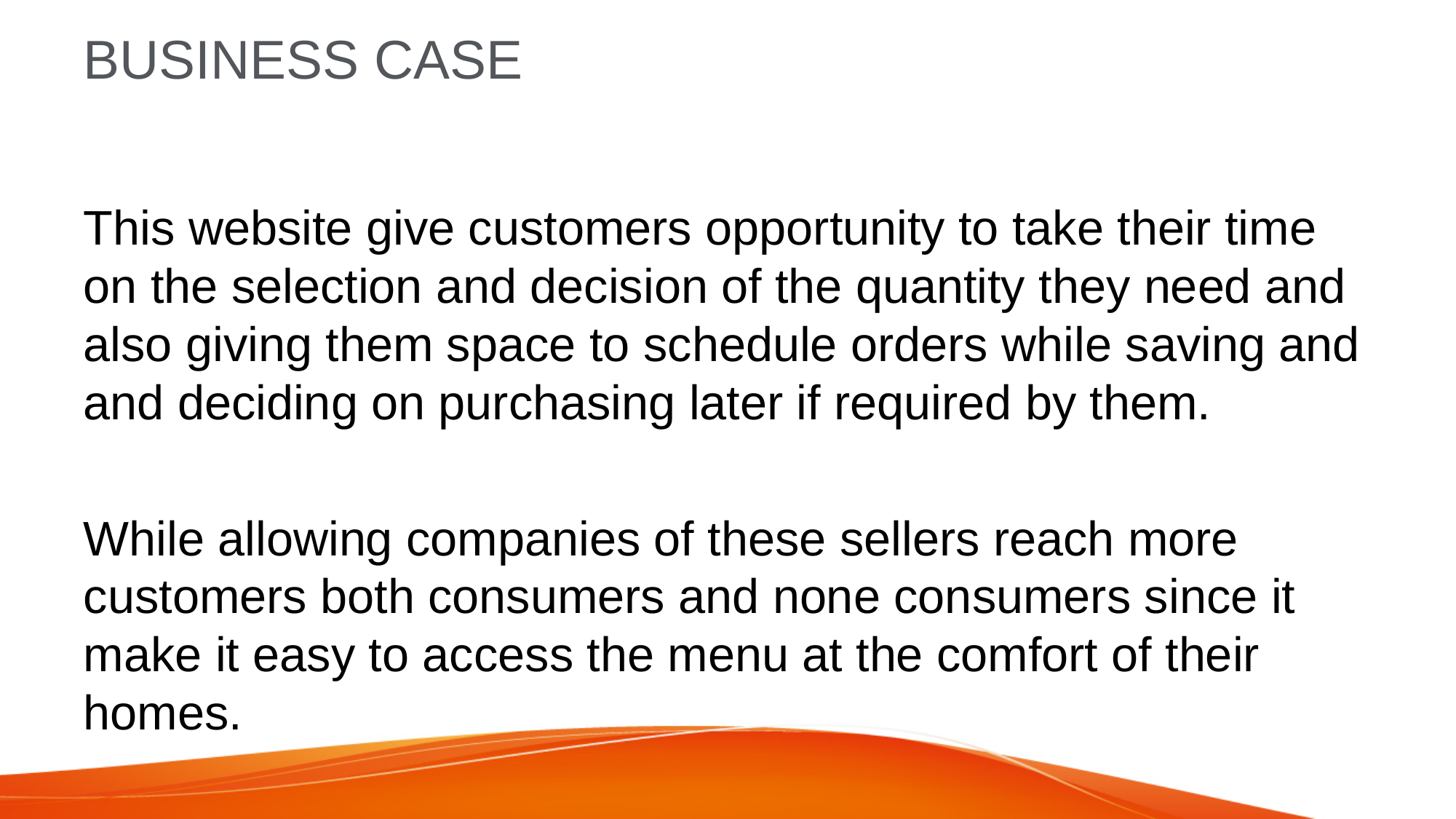

# BUSINESS CASE
This website give customers opportunity to take their time on the selection and decision of the quantity they need and also giving them space to schedule orders while saving and and deciding on purchasing later if required by them.

While allowing companies of these sellers reach more customers both consumers and none consumers since it make it easy to access the menu at the comfort of their homes.